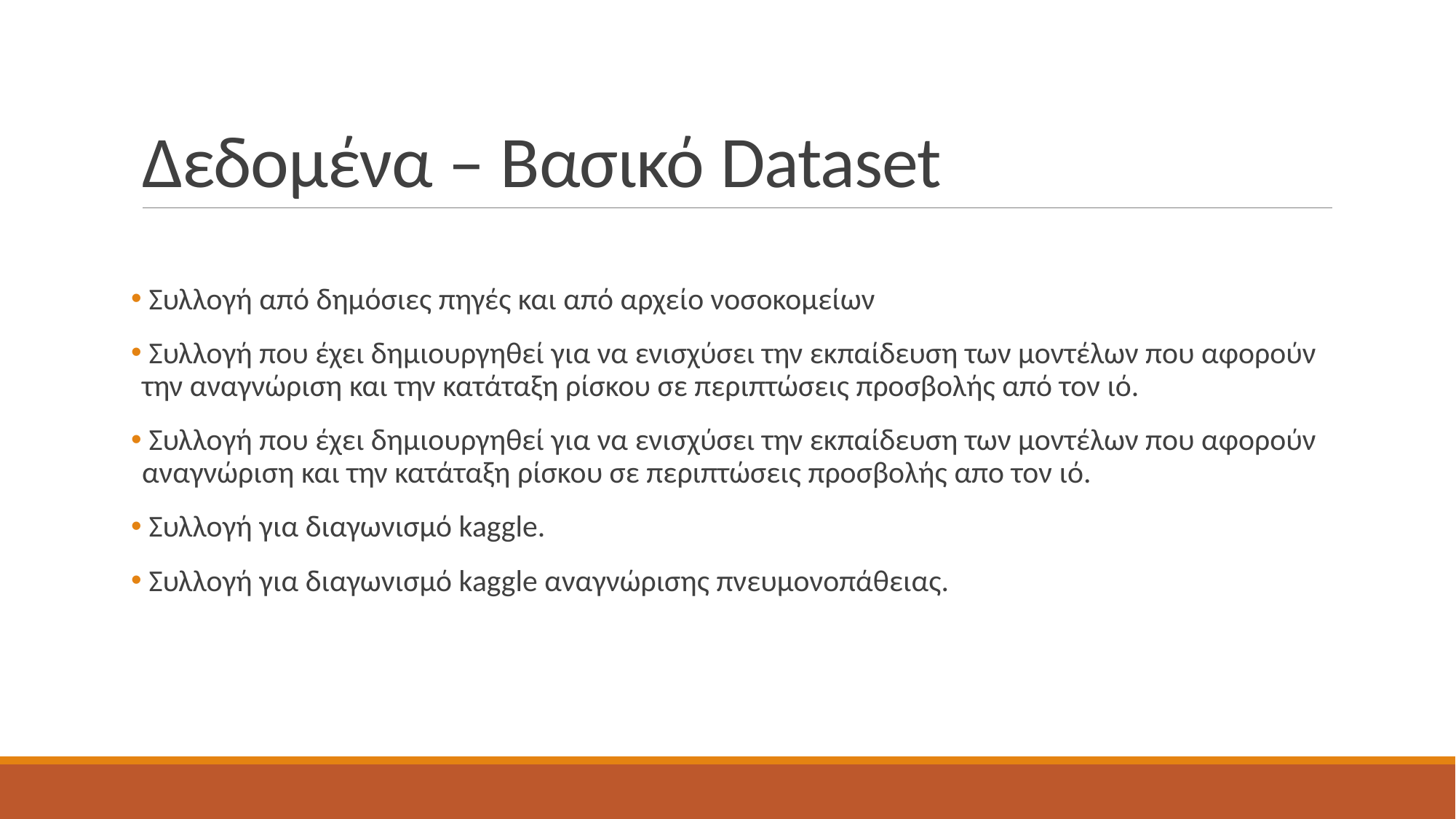

# Δεδομένα – Βασικό Dataset

 Συλλογή από δημόσιες πηγές και από αρχείο νοσοκομείων
 Συλλογή που έχει δημιουργηθεί για να ενισχύσει την εκπαίδευση των μοντέλων που αφορούν την αναγνώριση και την κατάταξη ρίσκου σε περιπτώσεις προσβολής από τον ιό.
 Συλλογή που έχει δημιουργηθεί για να ενισχύσει την εκπαίδευση των μοντέλων που αφορούν αναγνώριση και την κατάταξη ρίσκου σε περιπτώσεις προσβολής απο τον ιό.
 Συλλογή για διαγωνισμό kaggle.
 Συλλογή για διαγωνισμό kaggle αναγνώρισης πνευμονοπάθειας.